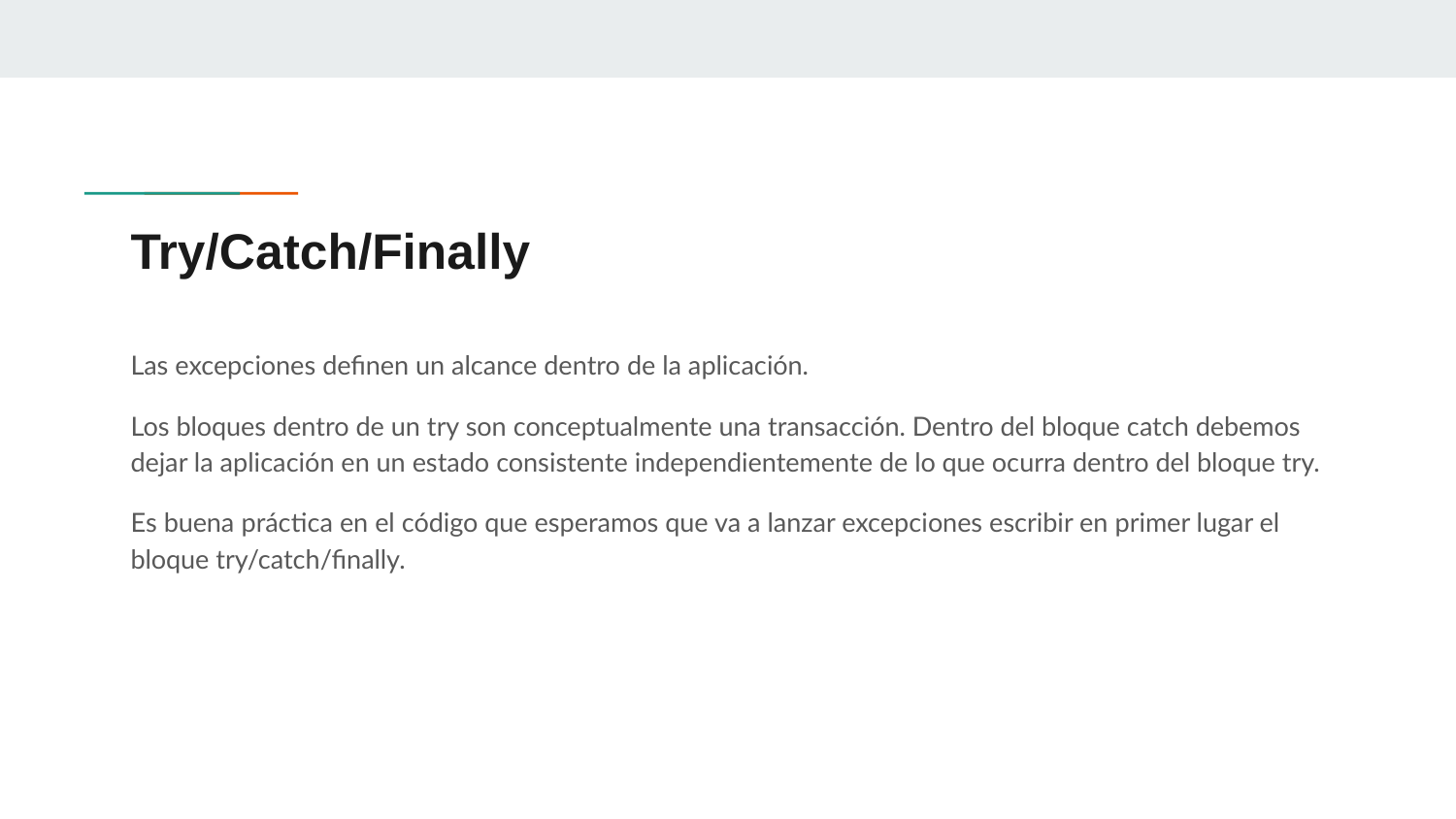

# Try/Catch/Finally
Las excepciones definen un alcance dentro de la aplicación.
Los bloques dentro de un try son conceptualmente una transacción. Dentro del bloque catch debemos dejar la aplicación en un estado consistente independientemente de lo que ocurra dentro del bloque try.
Es buena práctica en el código que esperamos que va a lanzar excepciones escribir en primer lugar el bloque try/catch/finally.